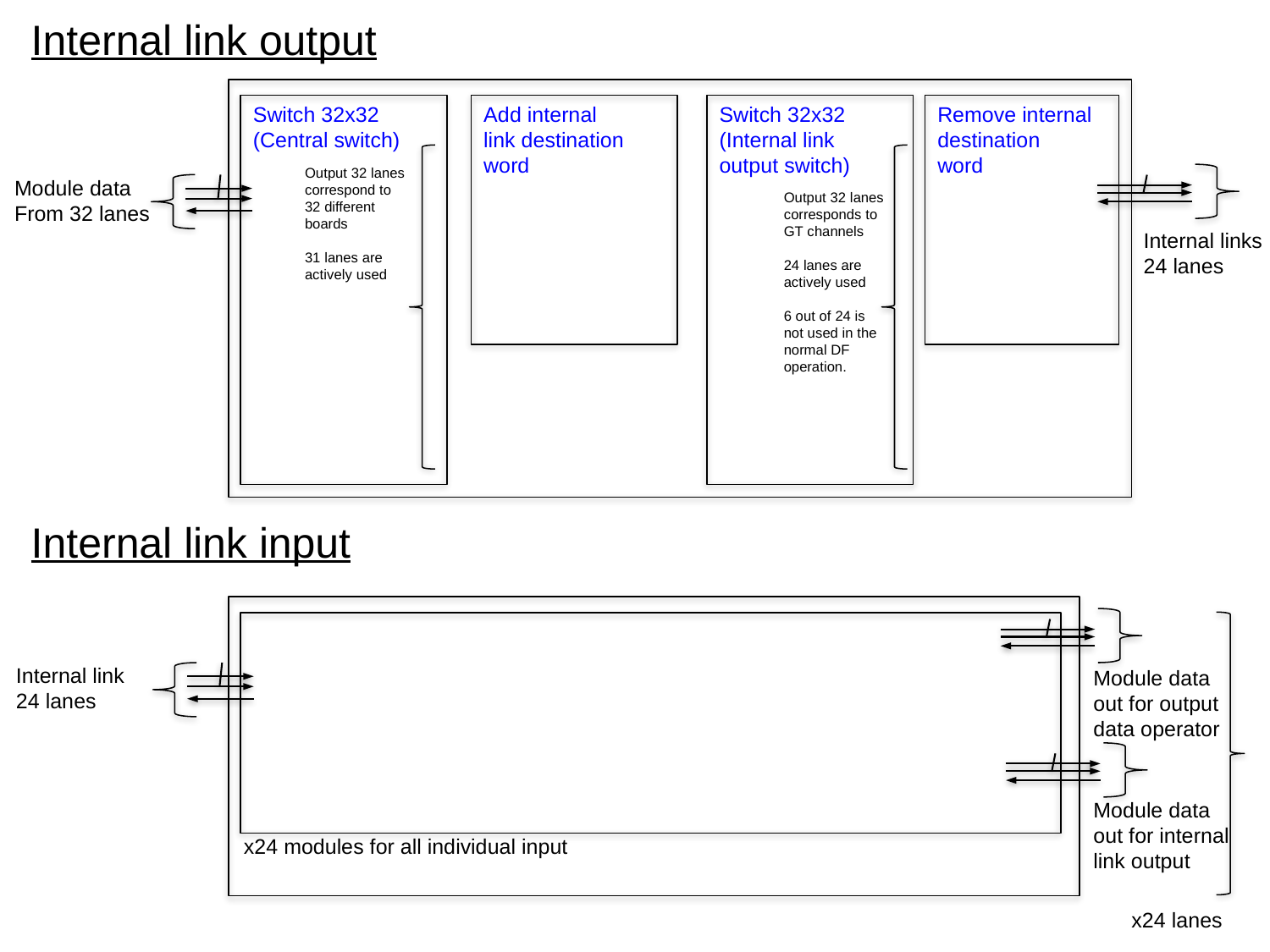

Internal link output

Switch 32x32
(Central switch)

Add internal
link destination word

Switch 32x32
(Internal link
output switch)

Remove internal
destination
word

Output 32 lanes
correspond to
32 different boards

31 lanes are
actively used

Module data From 32 lanes

Output 32 lanes
corresponds to
GT channels

24 lanes are actively used

6 out of 24 is not used in the normal DF operation.
Internal links
24 lanes
Internal link input

Internal link
24 lanes

Module data out for output data operator

Module data out for internal link output
x24 modules for all individual input
x24 lanes